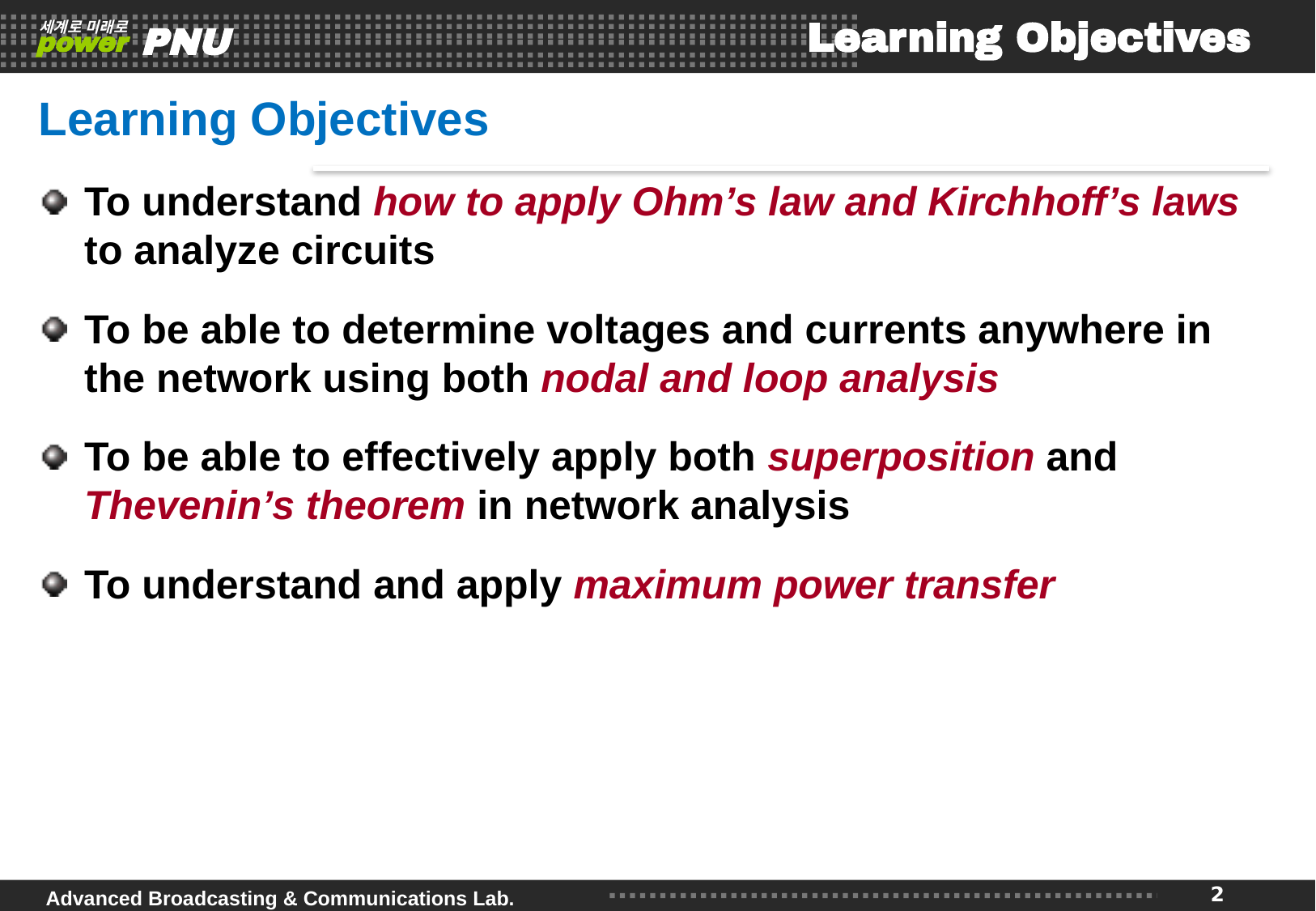

# Learning Objectives
Learning Objectives
To understand how to apply Ohm’s law and Kirchhoff’s laws to analyze circuits
To be able to determine voltages and currents anywhere in the network using both nodal and loop analysis
To be able to effectively apply both superposition and Thevenin’s theorem in network analysis
To understand and apply maximum power transfer